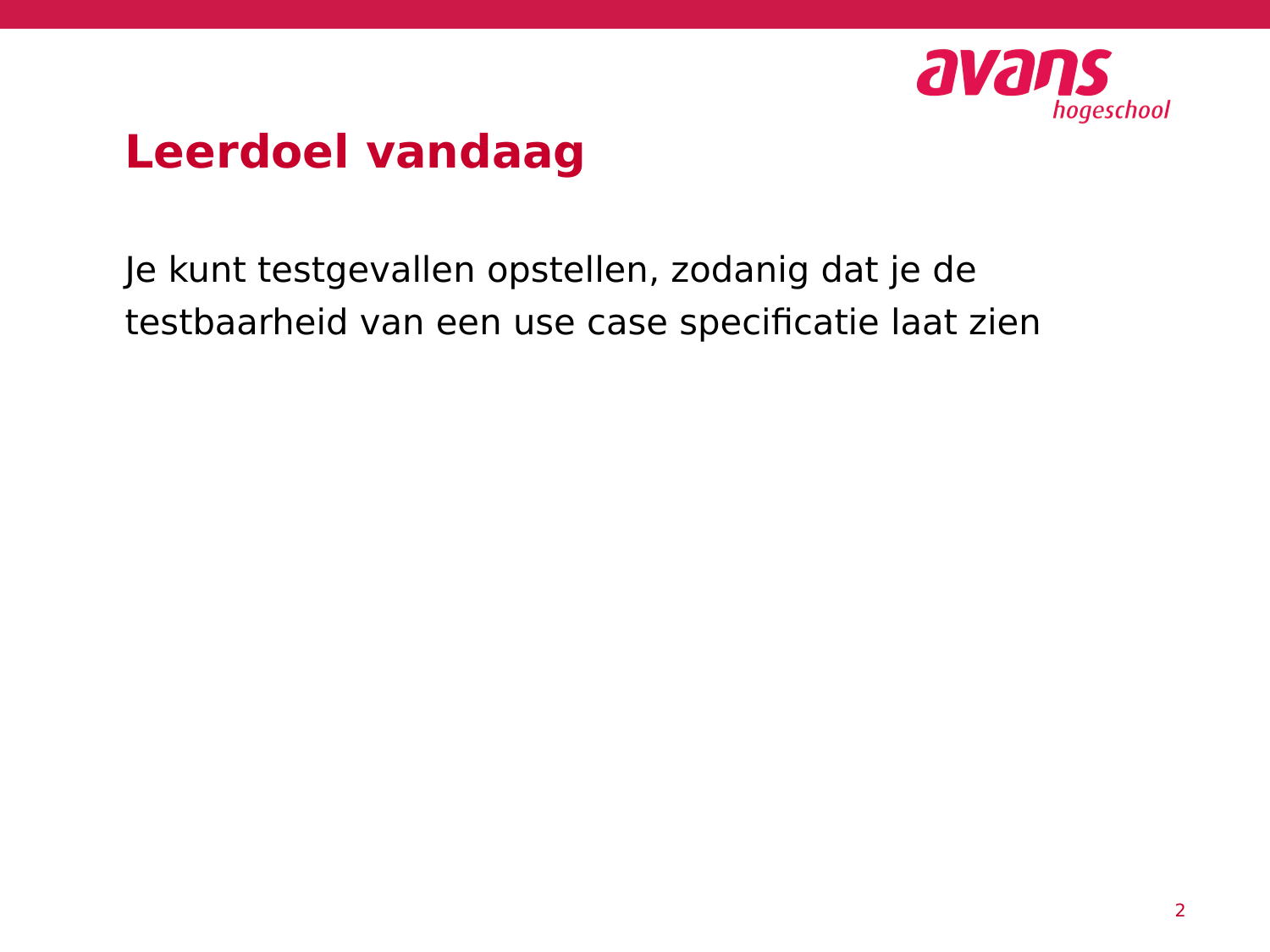

# Leerdoel vandaag
Je kunt testgevallen opstellen, zodanig dat je de testbaarheid van een use case specificatie laat zien

2